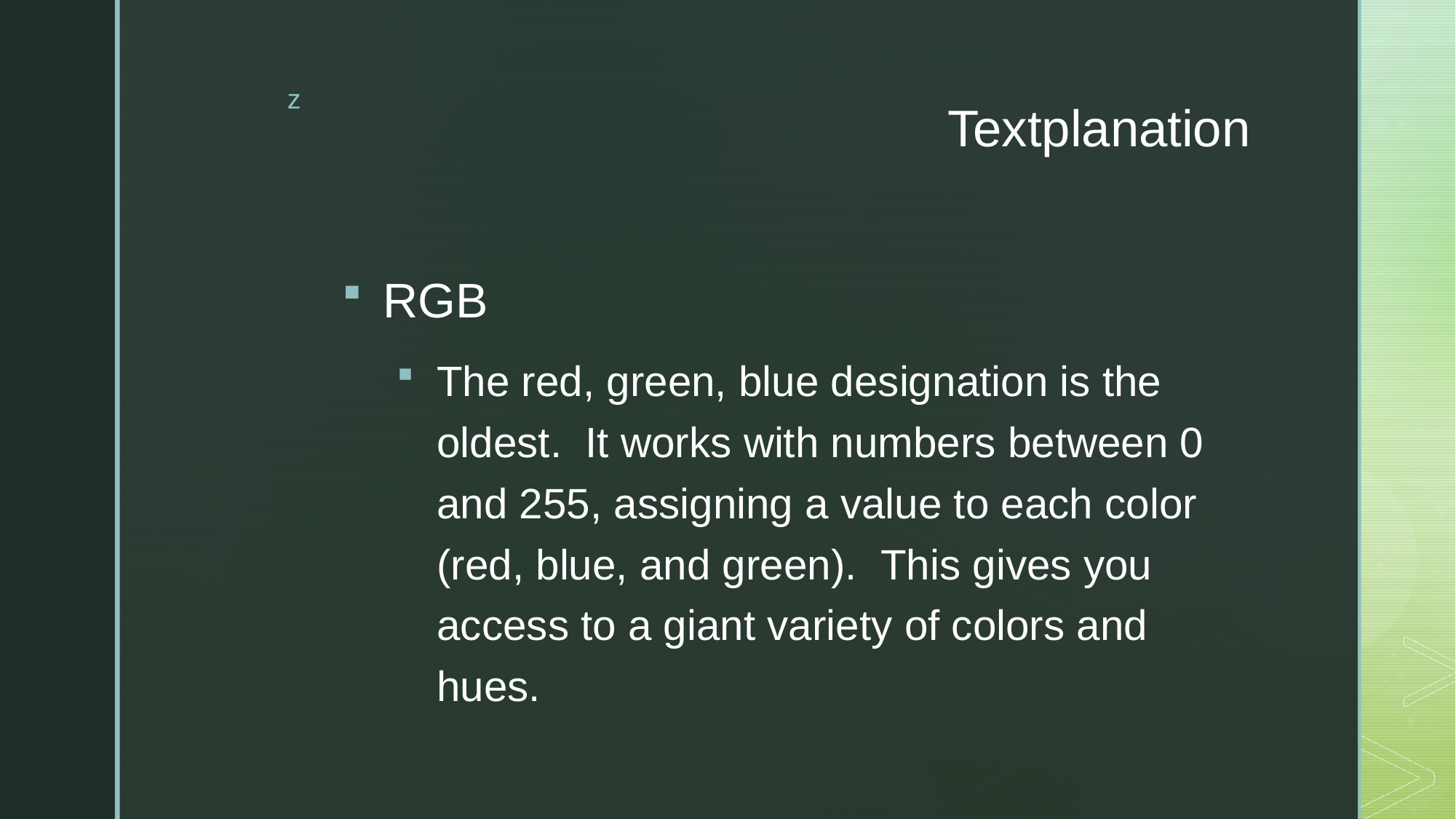

# Textplanation
RGB
The red, green, blue designation is the oldest.  It works with numbers between 0 and 255, assigning a value to each color (red, blue, and green).  This gives you access to a giant variety of colors and hues.